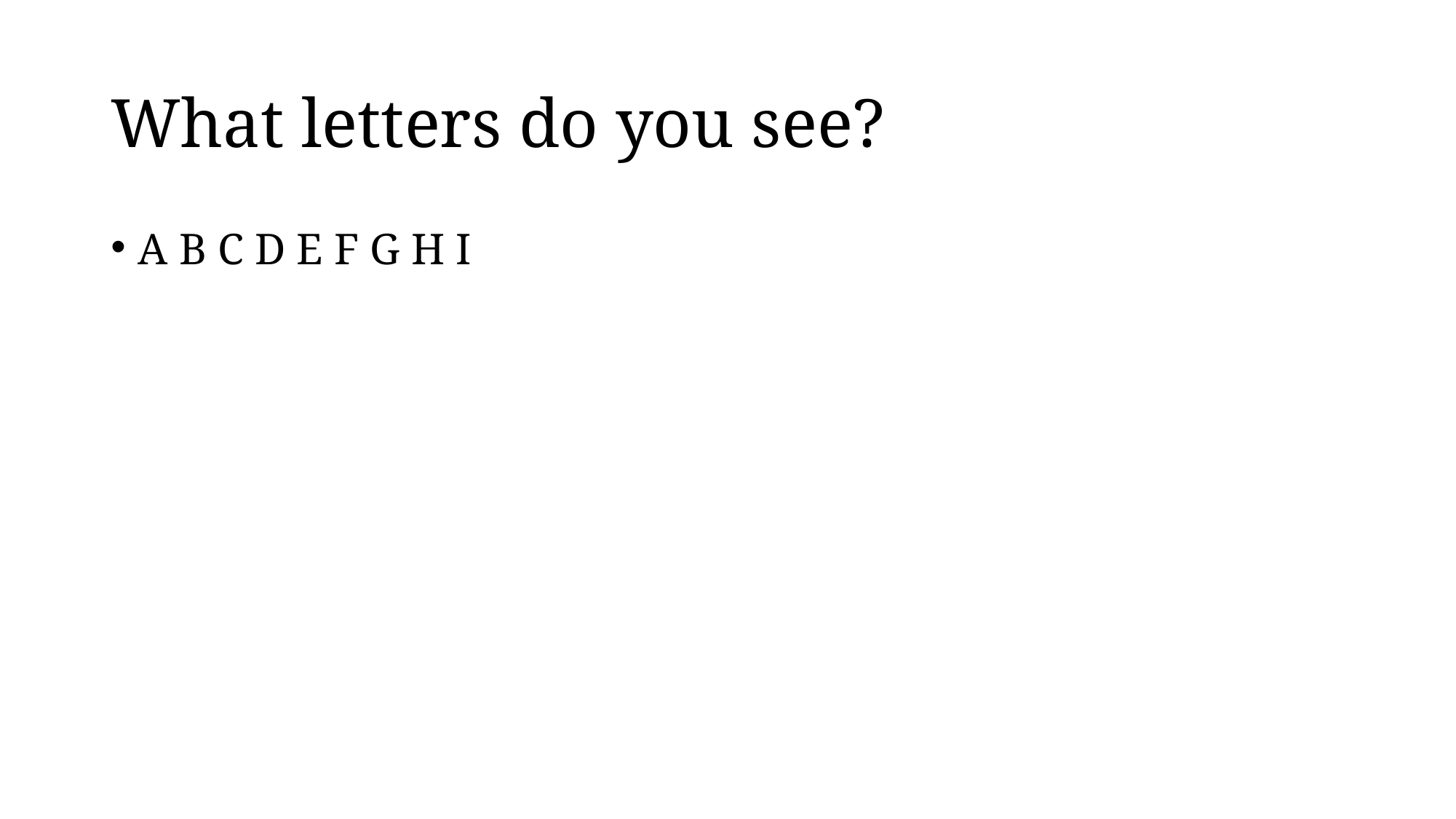

# What letters do you see?
A B C D E F G H I